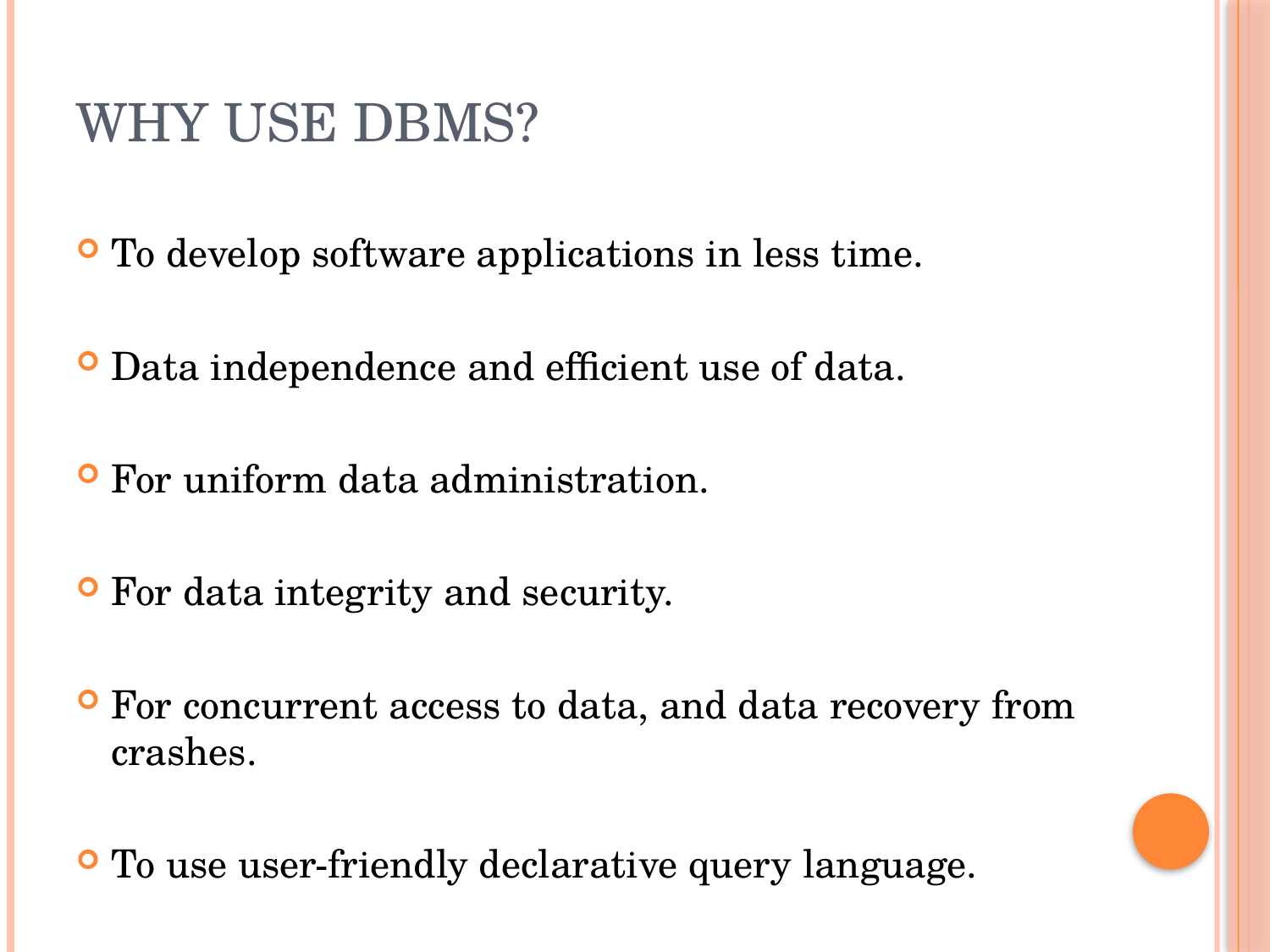

# Why use dbms?
To develop software applications in less time.

Data independence and efficient use of data.

For uniform data administration.

For data integrity and security.

For concurrent access to data, and data recovery from crashes.

To use user-friendly declarative query language.